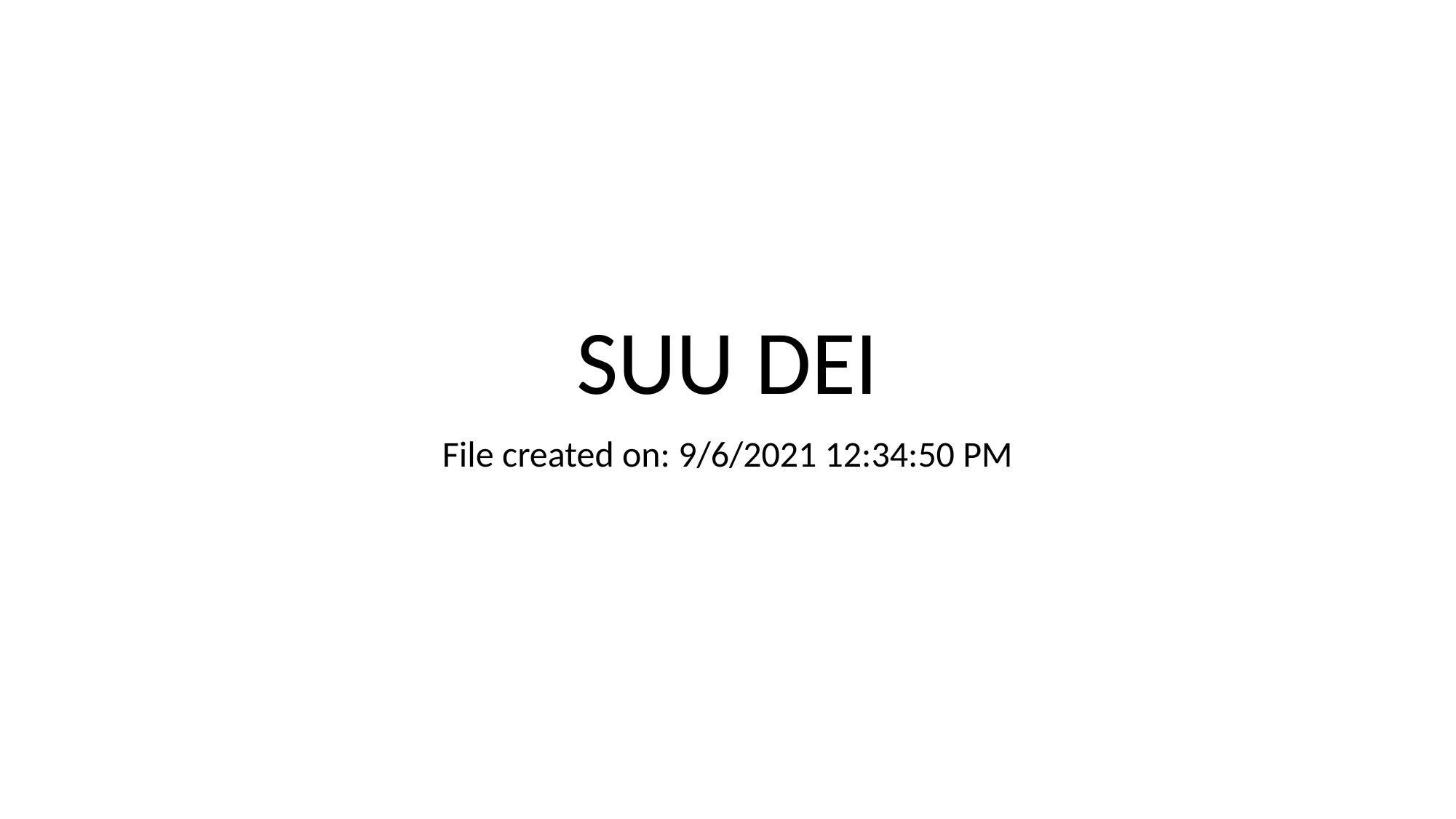

# SUU DEI
File created on: 9/6/2021 12:34:50 PM